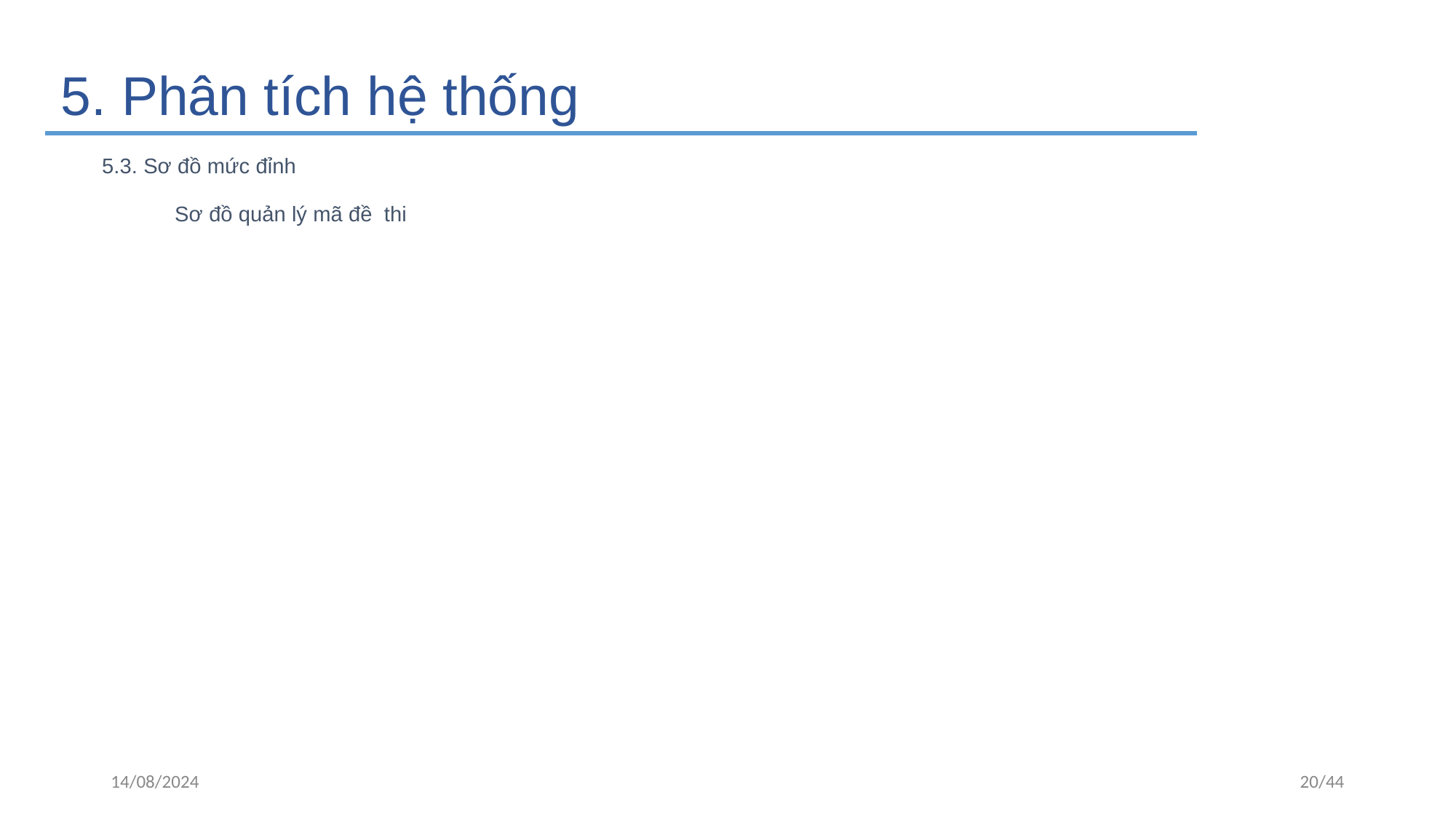

5. Phân tích hệ thống

5.3. Sơ đồ mức đỉnh
Sơ đồ quản lý mã đề  thi
14/08/2024
20/44